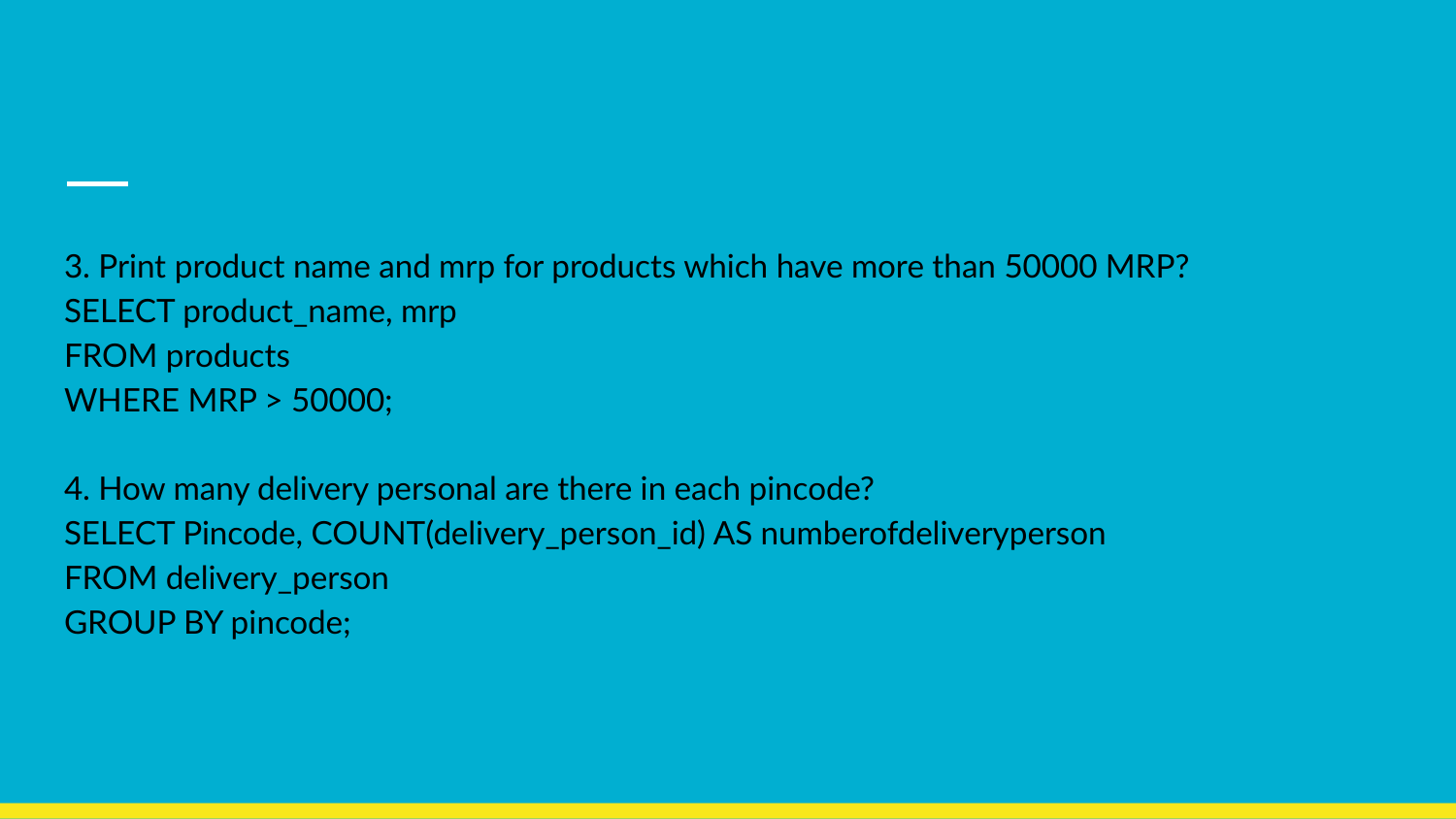

#
3. Print product name and mrp for products which have more than 50000 MRP?
SELECT product_name, mrp
FROM products
WHERE MRP > 50000;

4. How many delivery personal are there in each pincode?
SELECT Pincode, COUNT(delivery_person_id) AS numberofdeliveryperson
FROM delivery_person
GROUP BY pincode;